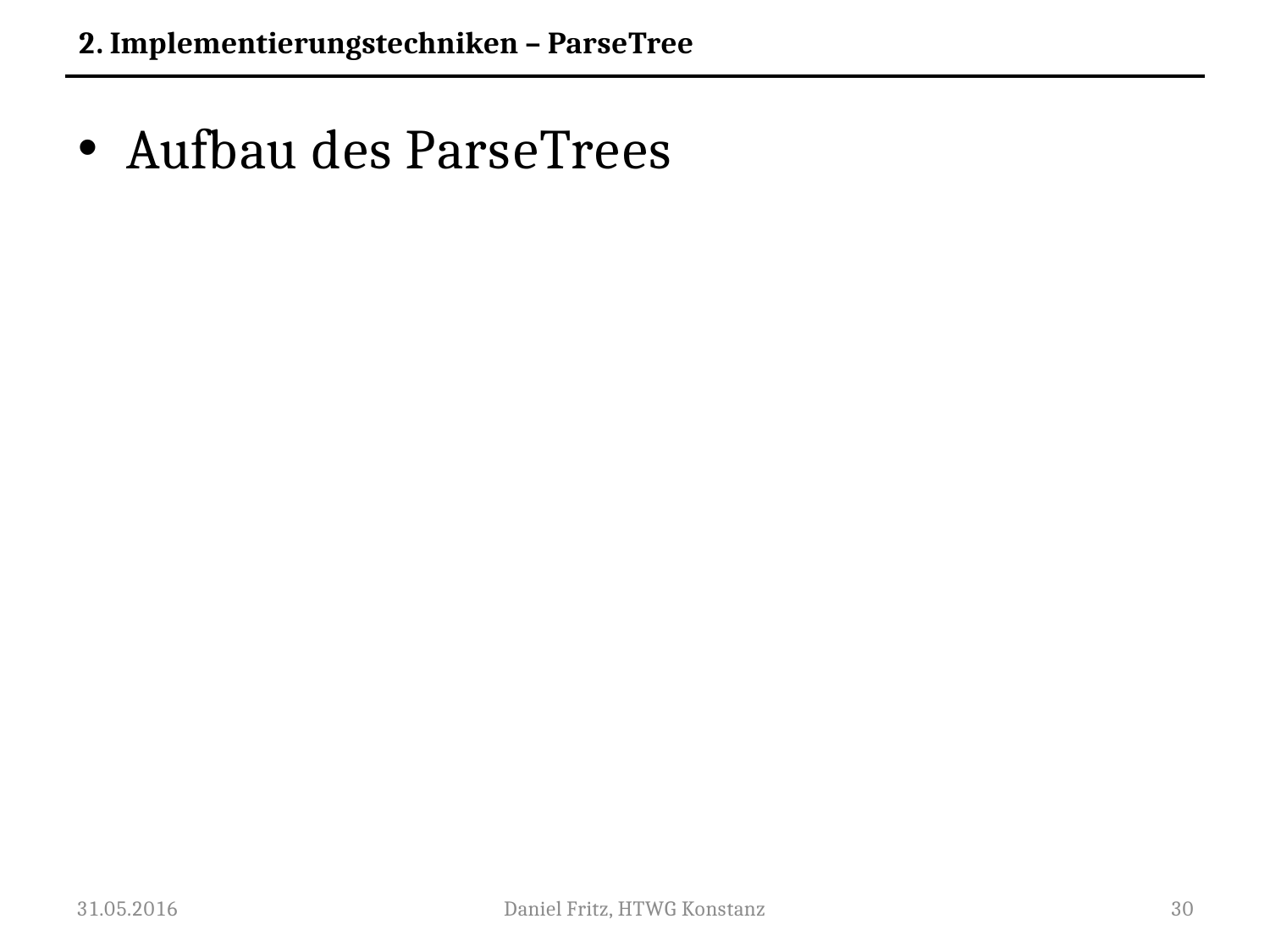

2. Implementierungstechniken – ParseTree
Aufbau des ParseTrees
31.05.2016
Daniel Fritz, HTWG Konstanz
30